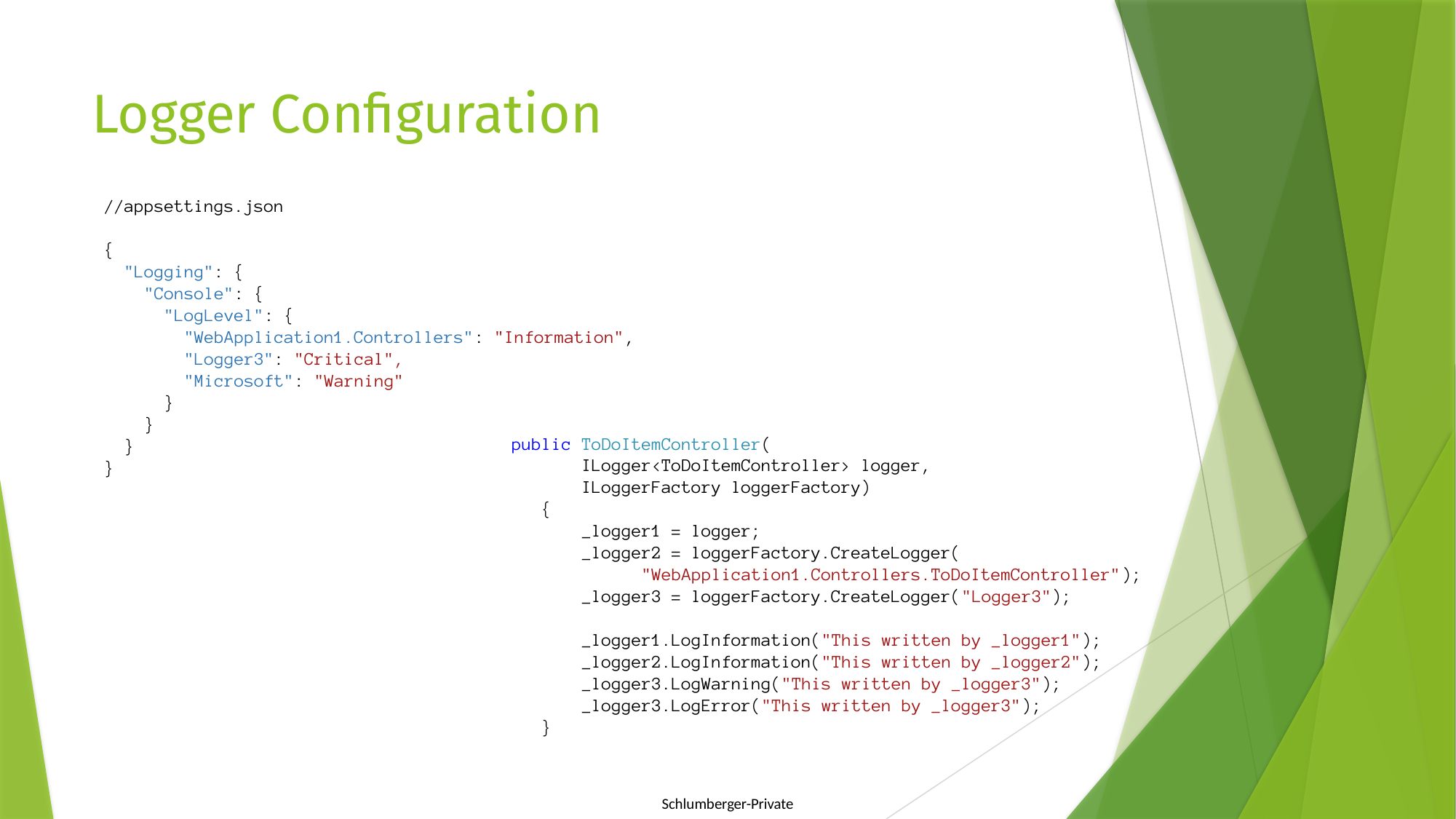

# Logger Configuration
//appsettings.json

{
  "Logging": {
    "Console": {
      "LogLevel": {
        "WebApplication1.Controllers": "Information",
        "Logger3": "Critical",
        "Microsoft": "Warning"
      }
    }
  }
}
 public ToDoItemController(
        ILogger<ToDoItemController> logger,
        ILoggerFactory loggerFactory)
    {
        _logger1 = logger;
        _logger2 = loggerFactory.CreateLogger(
              "WebApplication1.Controllers.ToDoItemController");
        _logger3 = loggerFactory.CreateLogger("Logger3");

        _logger1.LogInformation("This written by _logger1");
        _logger2.LogInformation("This written by _logger2");
        _logger3.LogWarning("This written by _logger3");
        _logger3.LogError("This written by _logger3");
    }